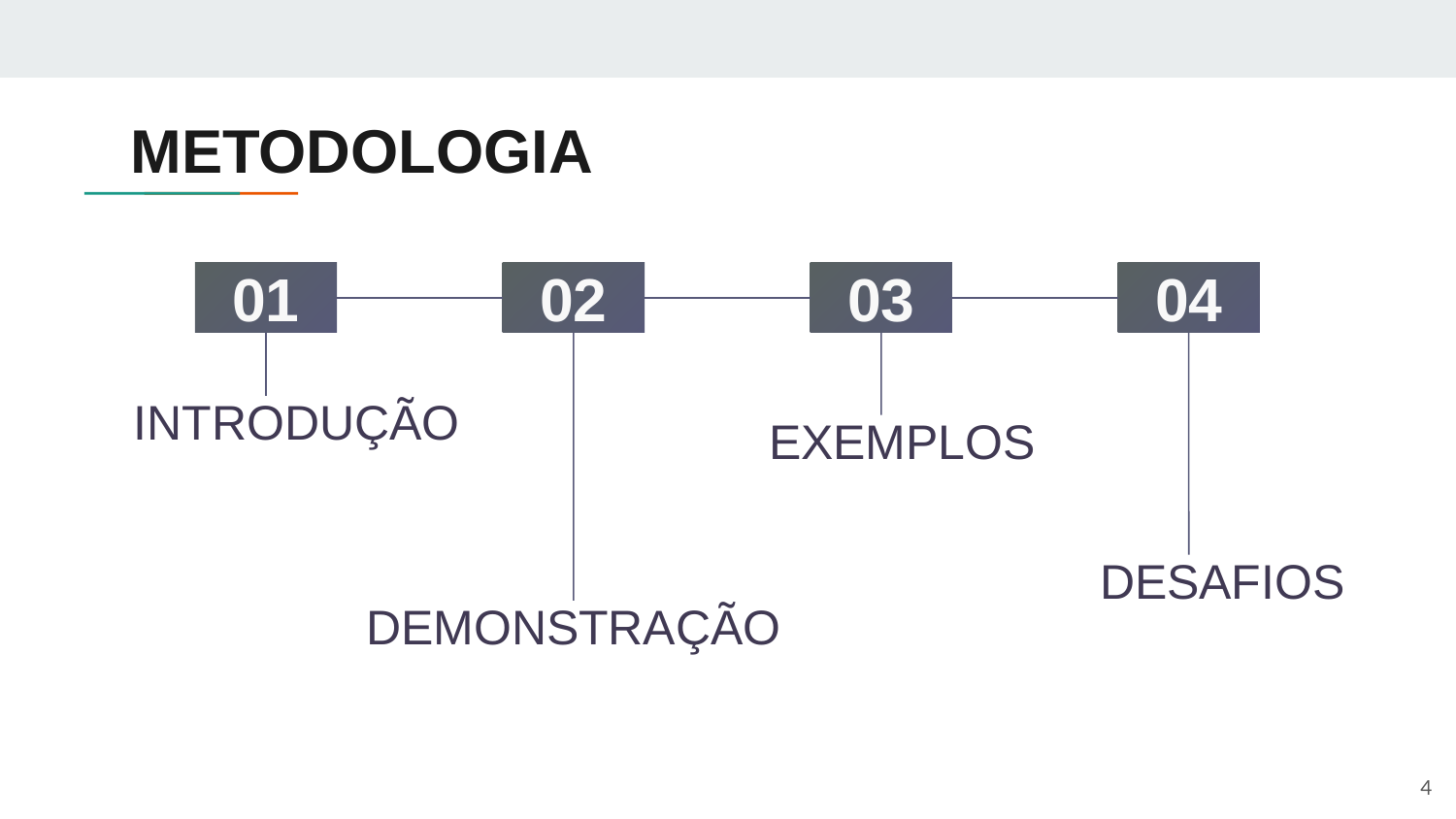

# METODOLOGIA
01
02
03
04
INTRODUÇÃO
EXEMPLOS
DESAFIOS
DEMONSTRAÇÃO
4